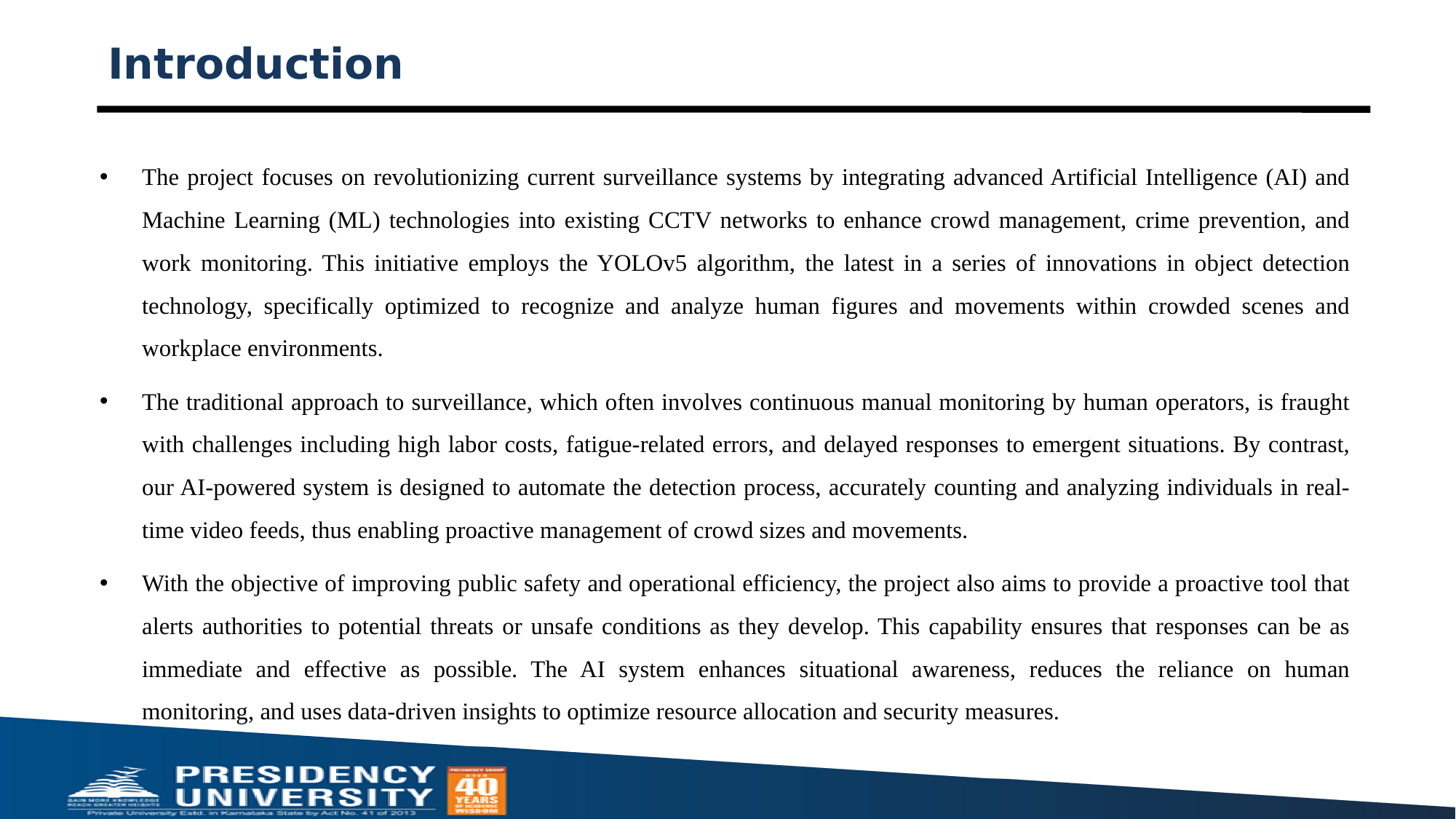

# Introduction
The project focuses on revolutionizing current surveillance systems by integrating advanced Artificial Intelligence (AI) and Machine Learning (ML) technologies into existing CCTV networks to enhance crowd management, crime prevention, and work monitoring. This initiative employs the YOLOv5 algorithm, the latest in a series of innovations in object detection technology, specifically optimized to recognize and analyze human figures and movements within crowded scenes and workplace environments.
The traditional approach to surveillance, which often involves continuous manual monitoring by human operators, is fraught with challenges including high labor costs, fatigue-related errors, and delayed responses to emergent situations. By contrast, our AI-powered system is designed to automate the detection process, accurately counting and analyzing individuals in real-time video feeds, thus enabling proactive management of crowd sizes and movements.
With the objective of improving public safety and operational efficiency, the project also aims to provide a proactive tool that alerts authorities to potential threats or unsafe conditions as they develop. This capability ensures that responses can be as immediate and effective as possible. The AI system enhances situational awareness, reduces the reliance on human monitoring, and uses data-driven insights to optimize resource allocation and security measures.